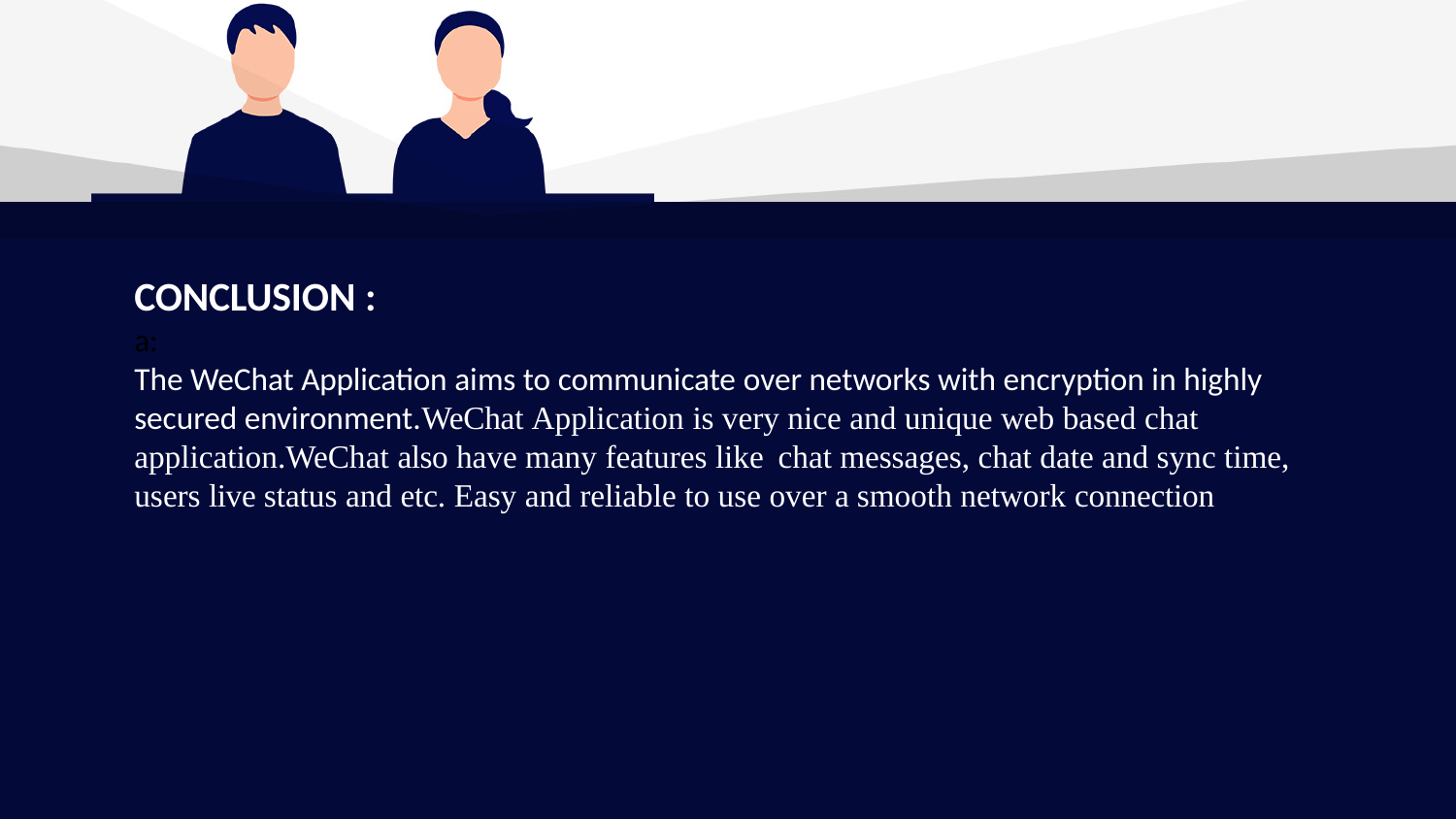

CONCLUSION :
a:
The WeChat Application aims to communicate over networks with encryption in highly secured environment.WeChat Application is very nice and unique web based chat application.WeChat also have many features like chat messages, chat date and sync time,
users live status and etc. Easy and reliable to use over a smooth network connection